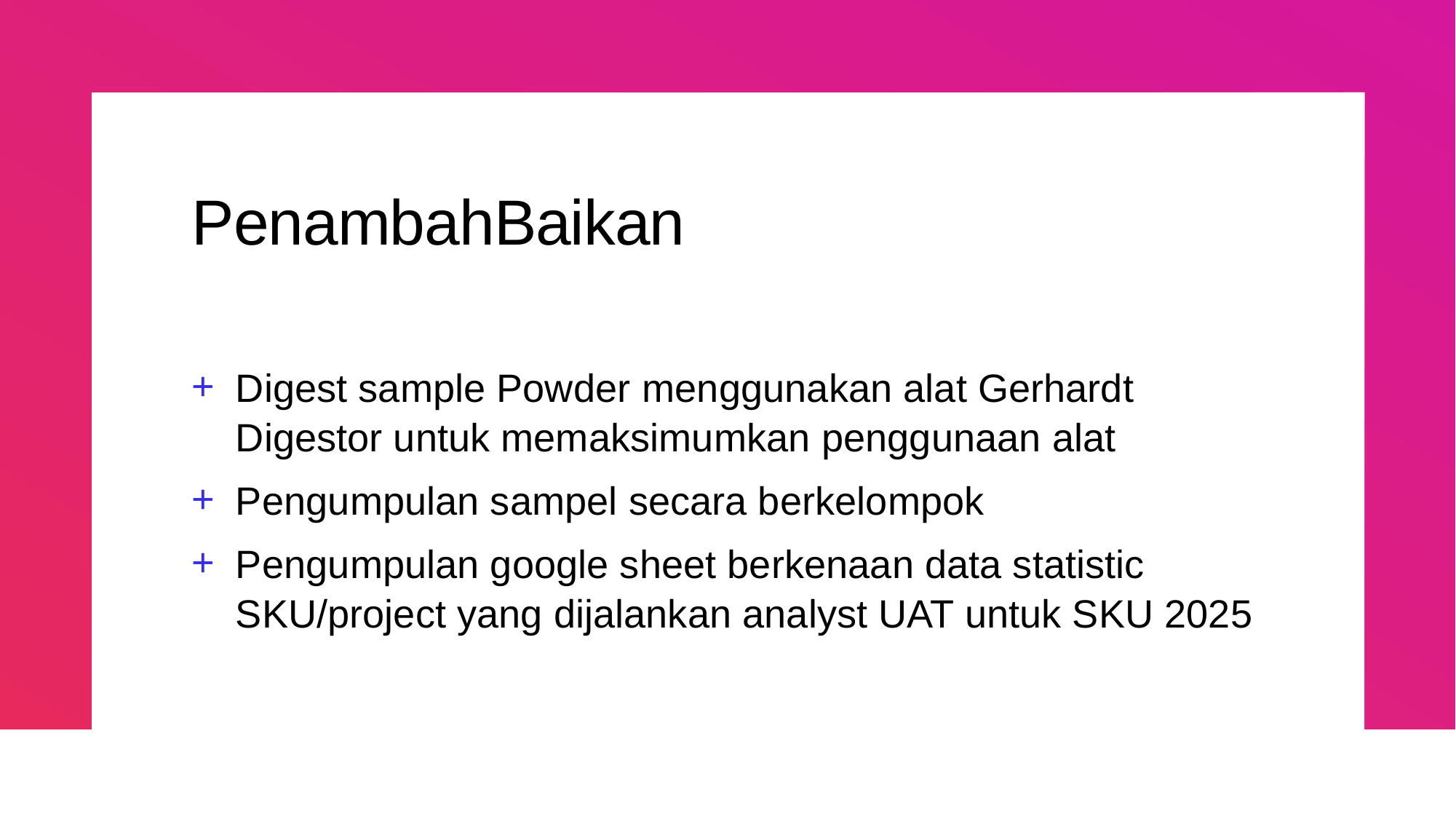

# PenambahBaikan
Digest sample Powder menggunakan alat Gerhardt Digestor untuk memaksimumkan penggunaan alat
Pengumpulan sampel secara berkelompok
Pengumpulan google sheet berkenaan data statistic SKU/project yang dijalankan analyst UAT untuk SKU 2025